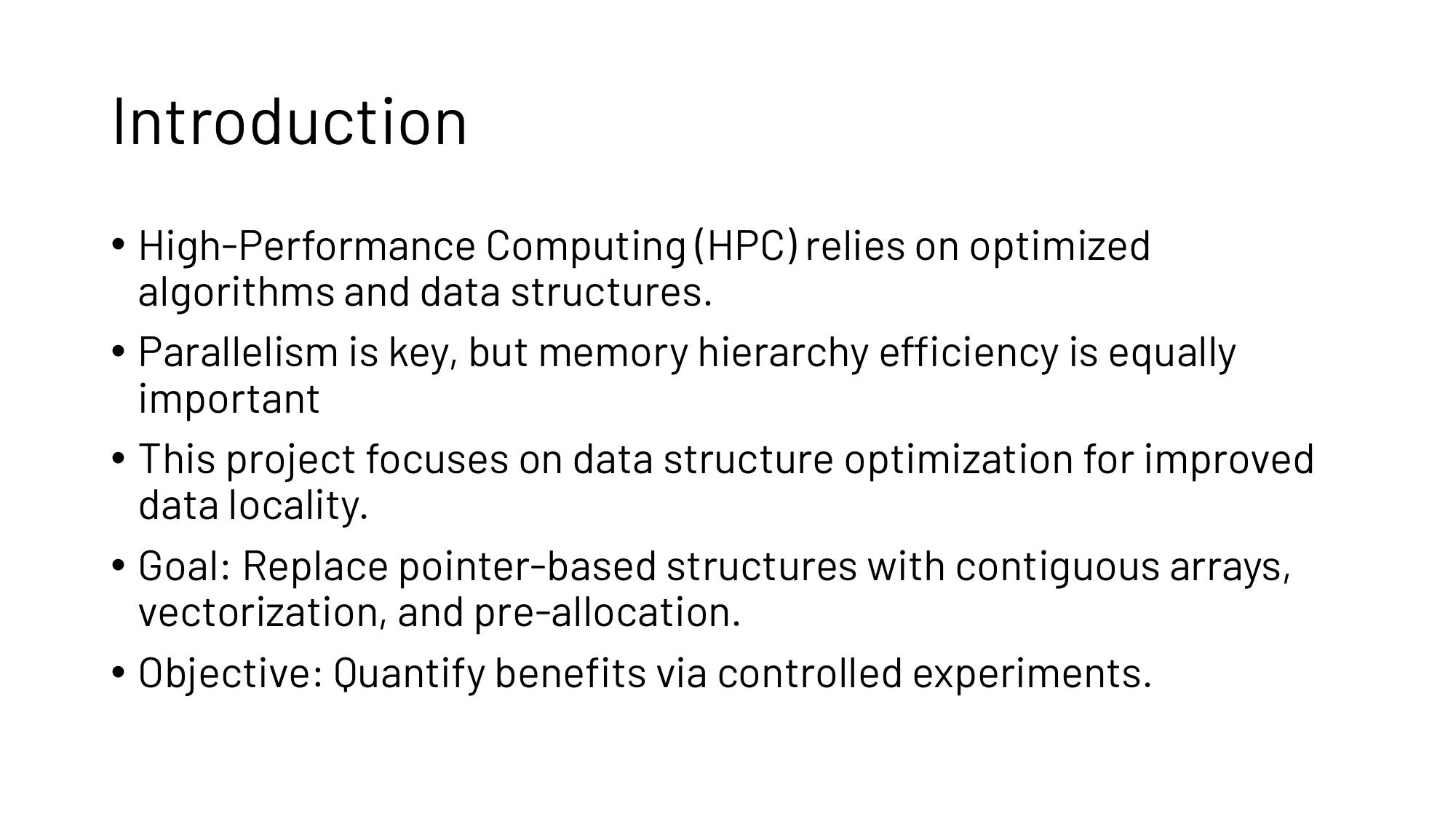

# Introduction
High-Performance Computing (HPC) relies on optimized algorithms and data structures.
Parallelism is key, but memory hierarchy efficiency is equally important
This project focuses on data structure optimization for improved data locality.
Goal: Replace pointer-based structures with contiguous arrays, vectorization, and pre-allocation.
Objective: Quantify benefits via controlled experiments.